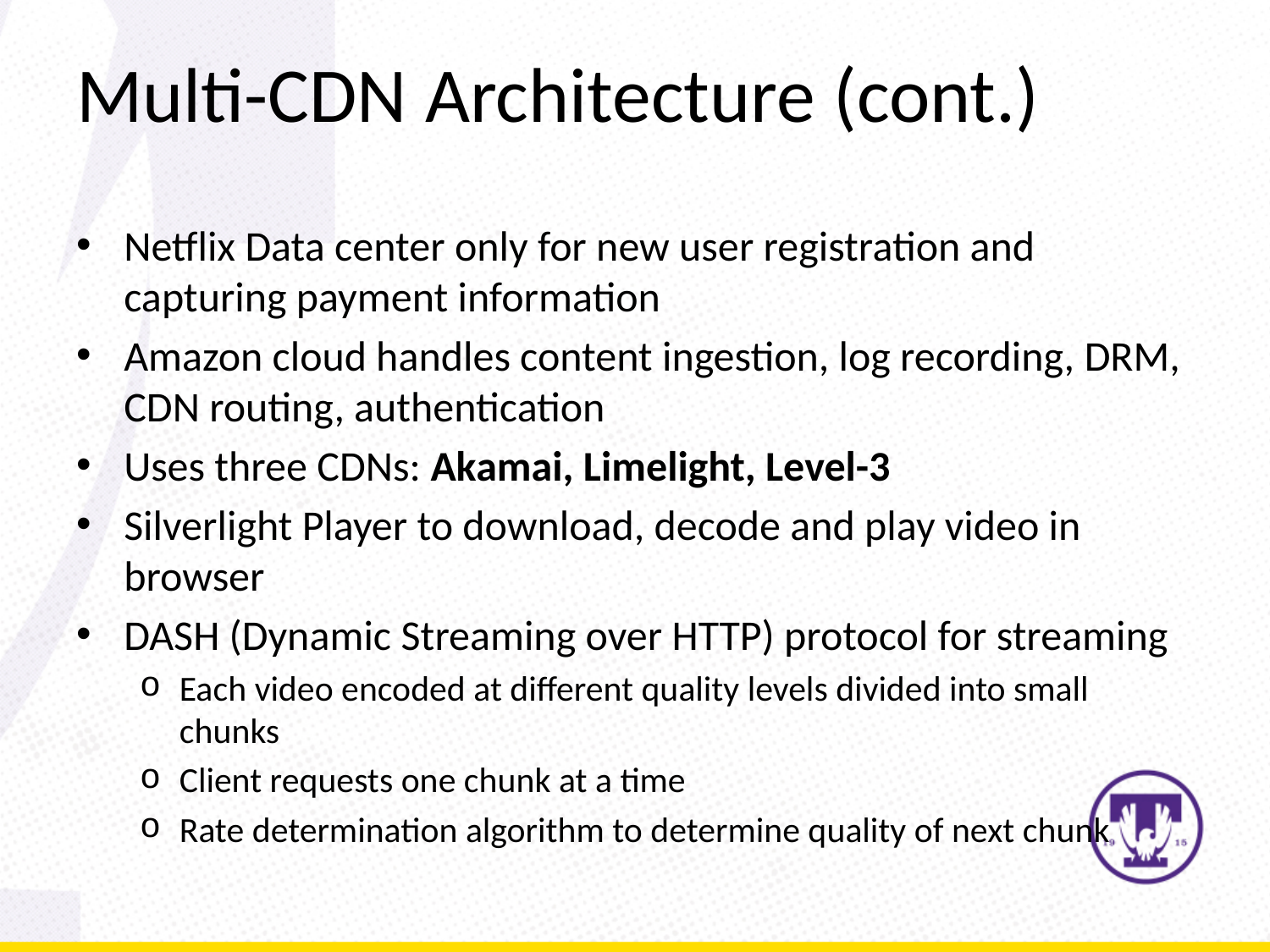

Multi-CDN Architecture (cont.)
Netflix Data center only for new user registration and capturing payment information
Amazon cloud handles content ingestion, log recording, DRM, CDN routing, authentication
Uses three CDNs: Akamai, Limelight, Level-3
Silverlight Player to download, decode and play video in browser
DASH (Dynamic Streaming over HTTP) protocol for streaming
Each video encoded at different quality levels divided into small chunks
Client requests one chunk at a time
Rate determination algorithm to determine quality of next chunk